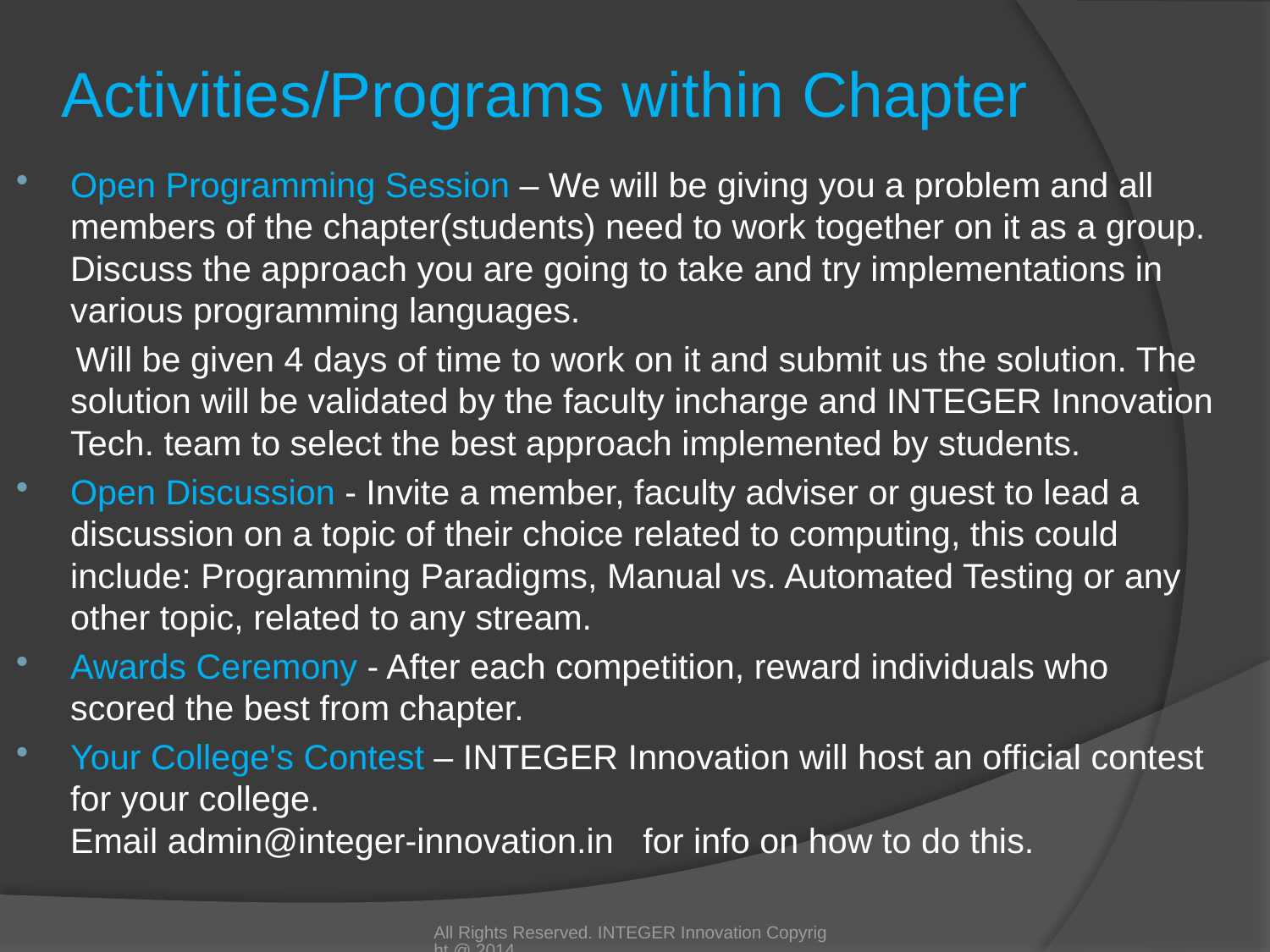

# Activities/Programs within Chapter
Open Programming Session – We will be giving you a problem and all members of the chapter(students) need to work together on it as a group. Discuss the approach you are going to take and try implementations in various programming languages.
      Will be given 4 days of time to work on it and submit us the solution. The solution will be validated by the faculty incharge and INTEGER Innovation Tech. team to select the best approach implemented by students.
Open Discussion - Invite a member, faculty adviser or guest to lead a discussion on a topic of their choice related to computing, this could include: Programming Paradigms, Manual vs. Automated Testing or any other topic, related to any stream.
Awards Ceremony - After each competition, reward individuals who scored the best from chapter.
Your College's Contest – INTEGER Innovation will host an official contest for your college.
Email admin@integer-innovation.in   for info on how to do this.
All Rights Reserved. INTEGER Innovation Copyright @ 2014